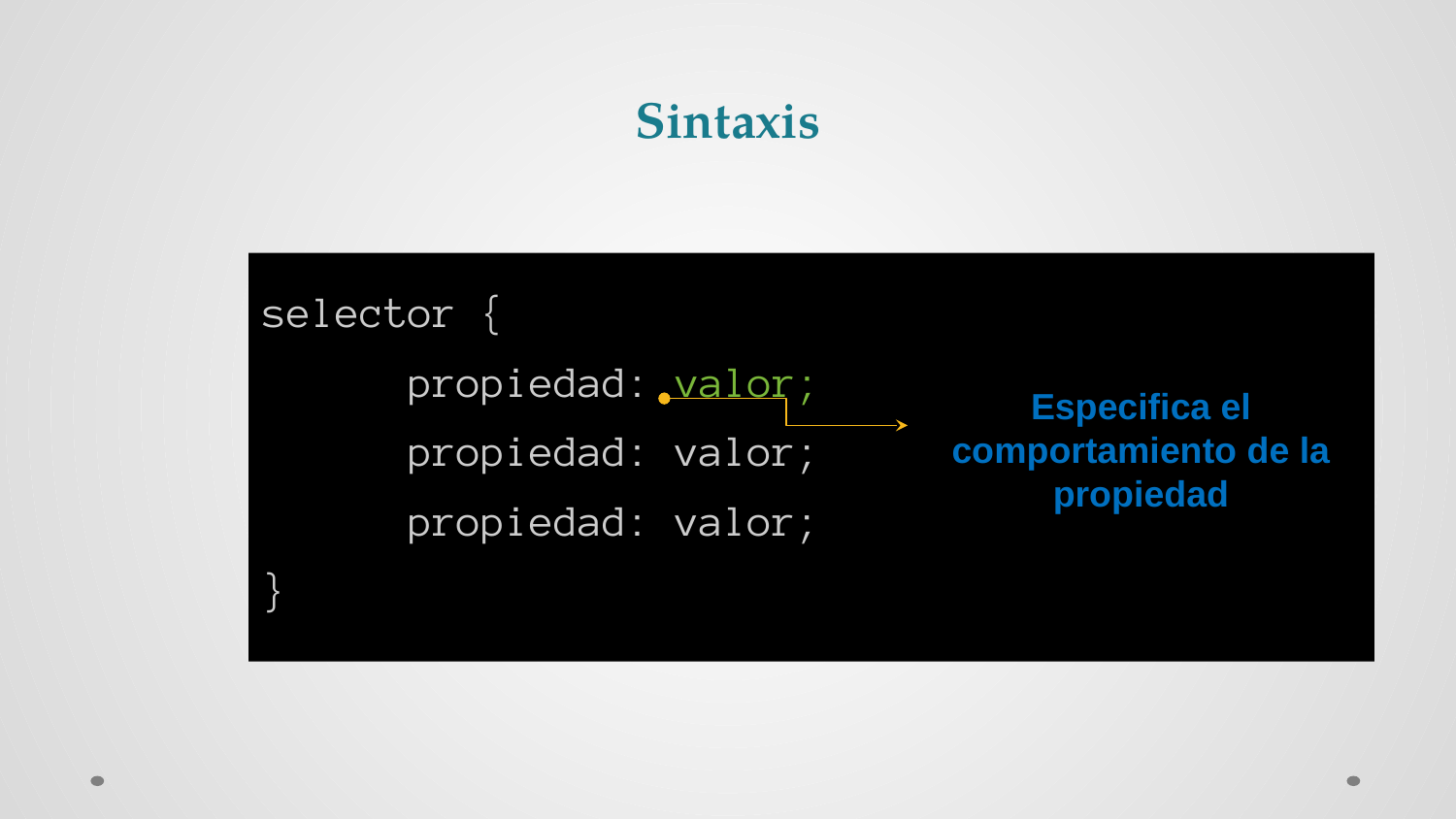

Sintaxis
selector {
	propiedad: valor;
	propiedad: valor;
	propiedad: valor;
}
Especifica el comportamiento de la propiedad